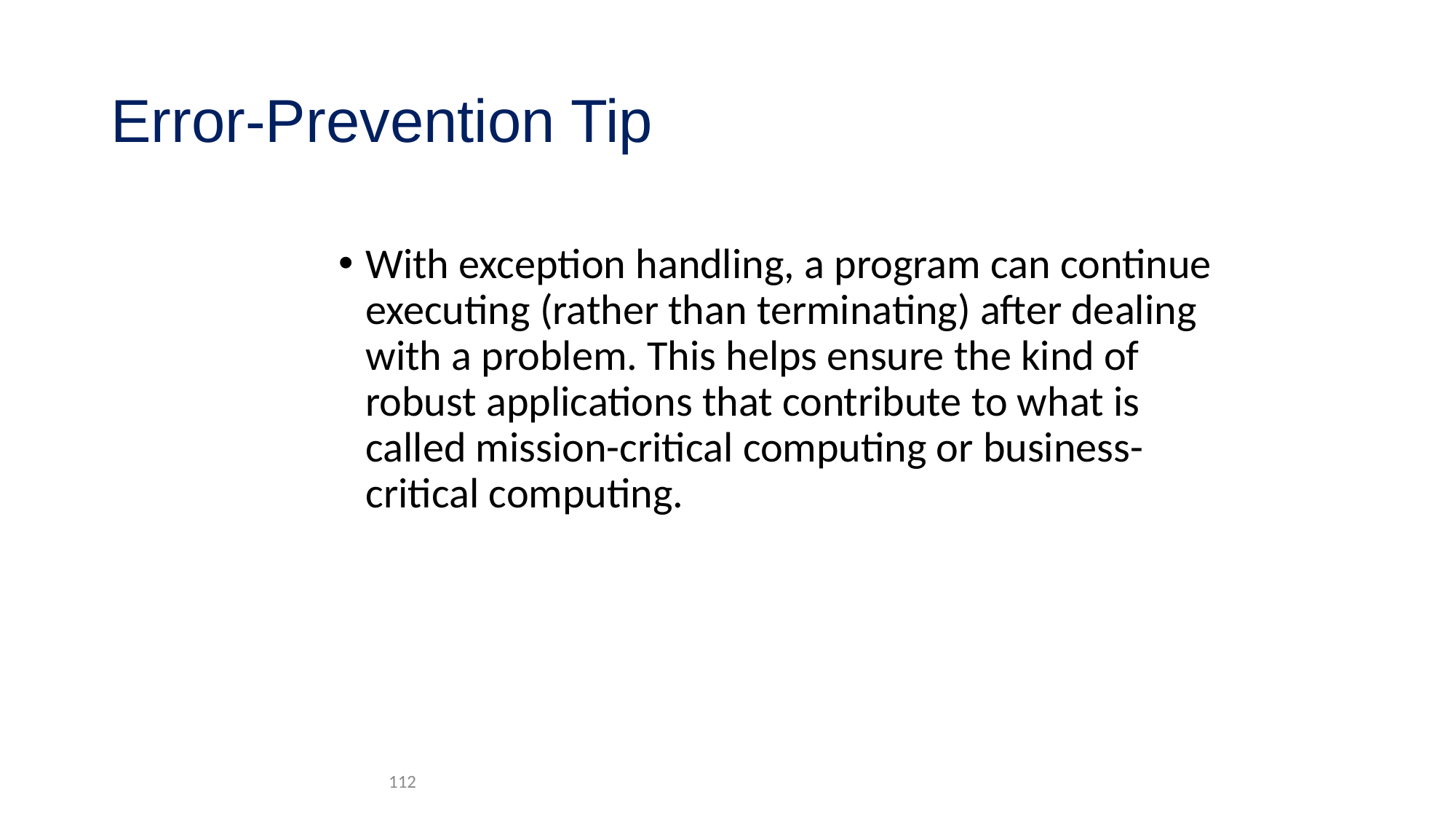

# Error-Prevention Tip
With exception handling, a program can continue executing (rather than terminating) after dealing with a problem. This helps ensure the kind of robust applications that contribute to what is called mission-critical computing or business-critical computing.
112